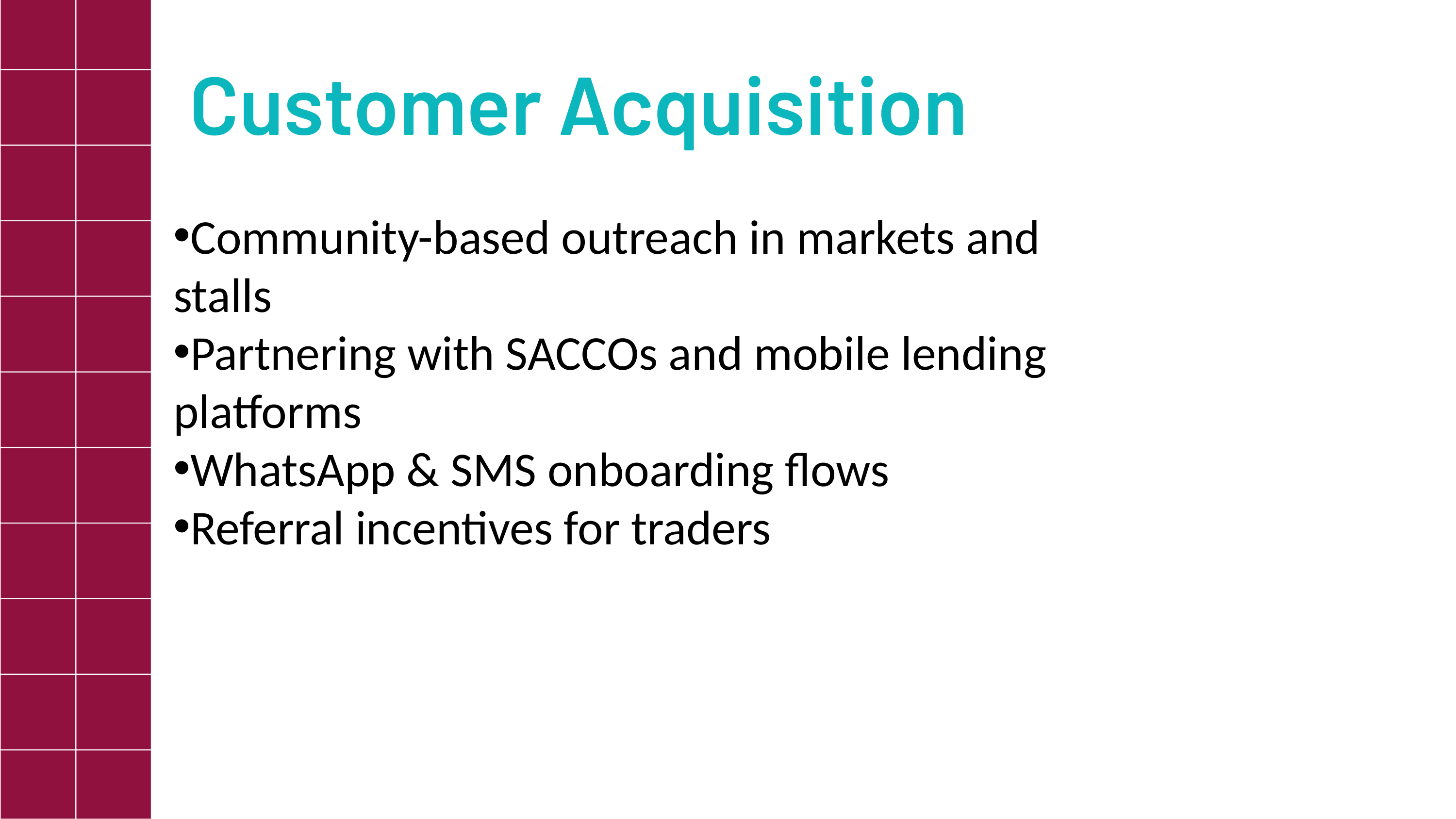

Customer Acquisition
Community-based outreach in markets and stalls
Partnering with SACCOs and mobile lending platforms
WhatsApp & SMS onboarding flows
Referral incentives for traders